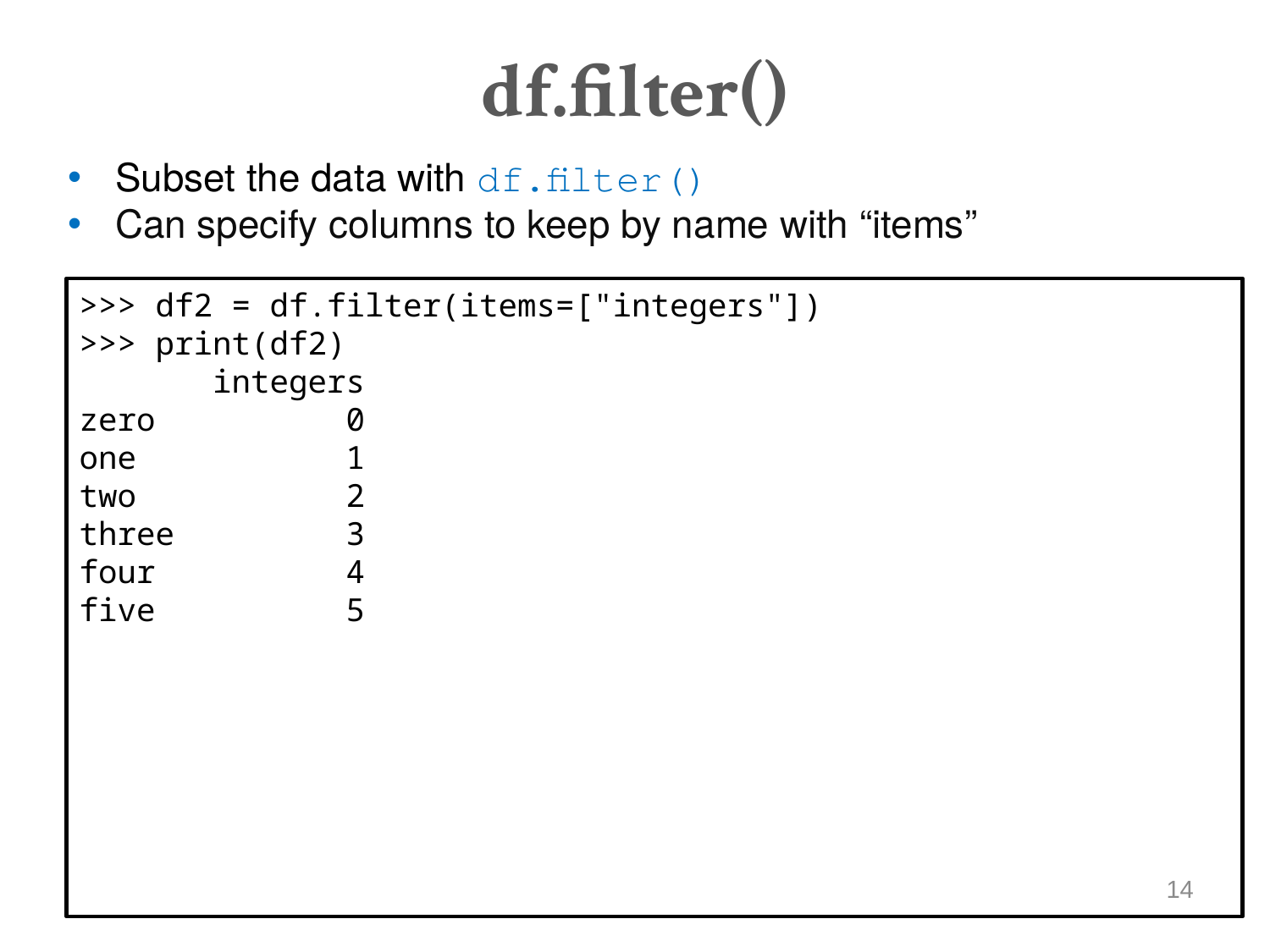

df.filter()
Subset the data with df.filter()
Can specify columns to keep by name with “items”

>>> df2 = df.filter(items=["integers"])
>>> print(df2)
       integers
zero          0
one           1
two           2
three         3
four          4
five          5
14